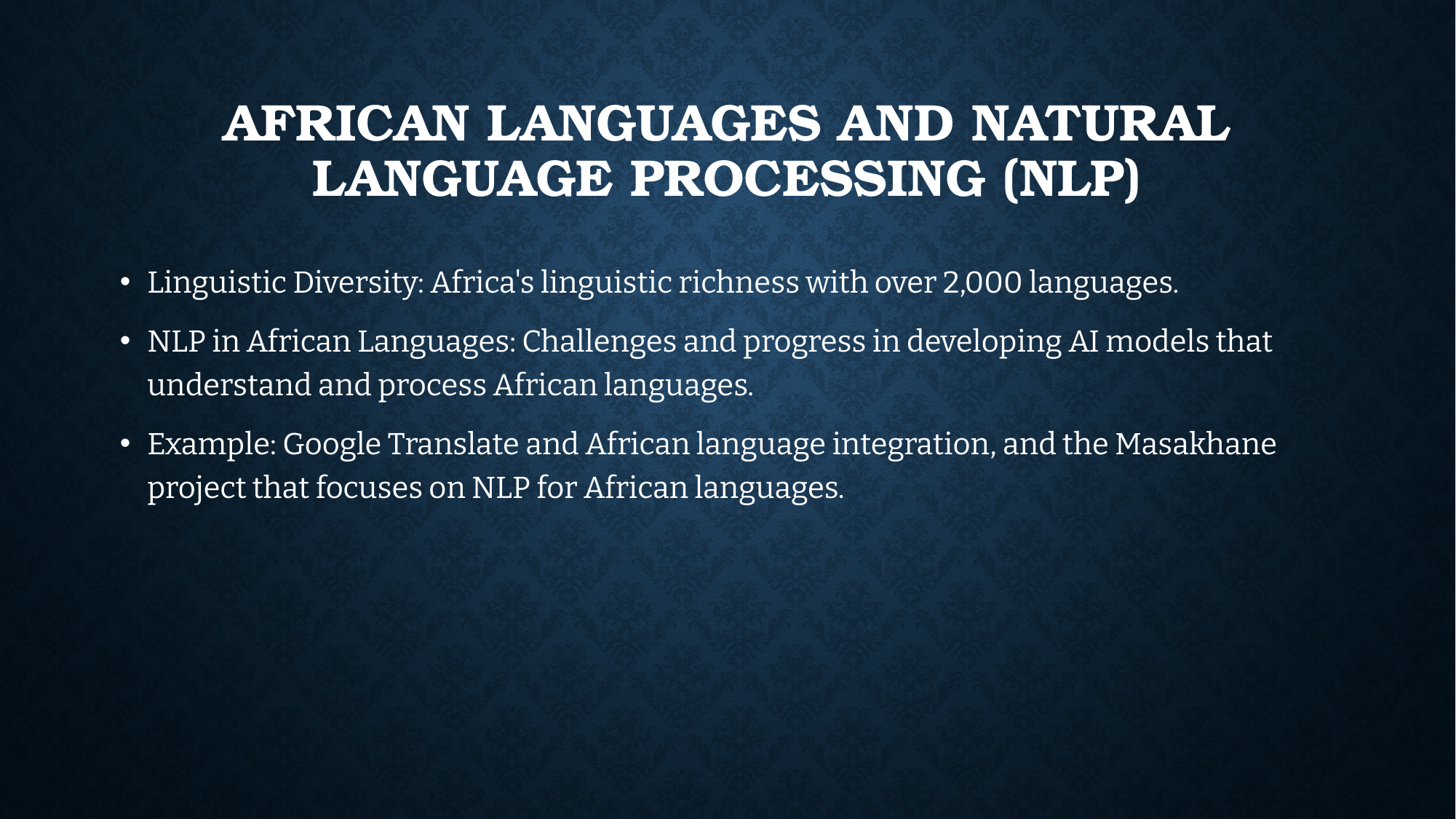

# African Languages and Natural Language Processing (NLP)
Linguistic Diversity: Africa's linguistic richness with over 2,000 languages.
NLP in African Languages: Challenges and progress in developing AI models that understand and process African languages.
Example: Google Translate and African language integration, and the Masakhane project that focuses on NLP for African languages.